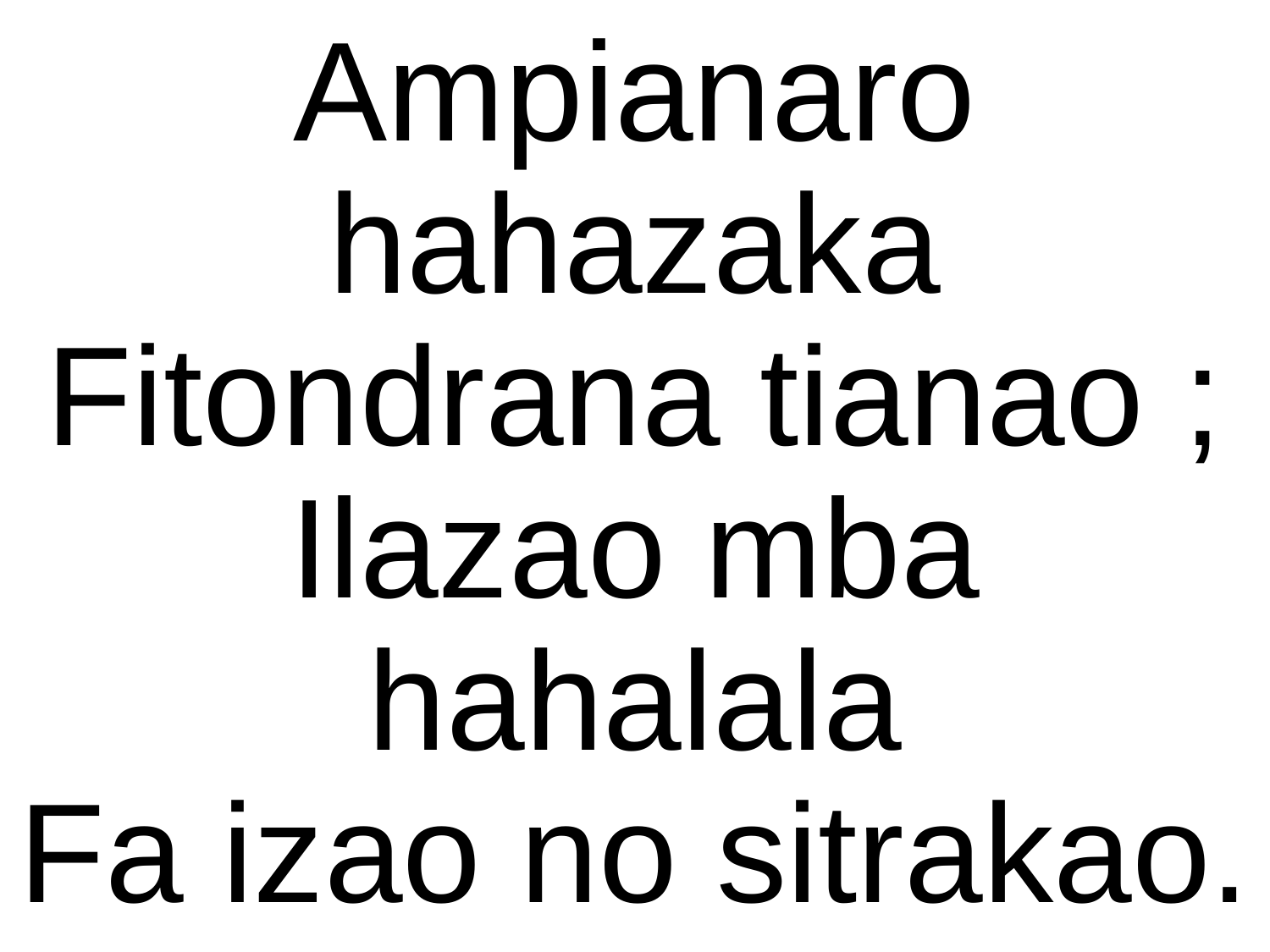

Ampianaro hahazaka
Fitondrana tianao ;
Ilazao mba hahalala
Fa izao no sitrakao.